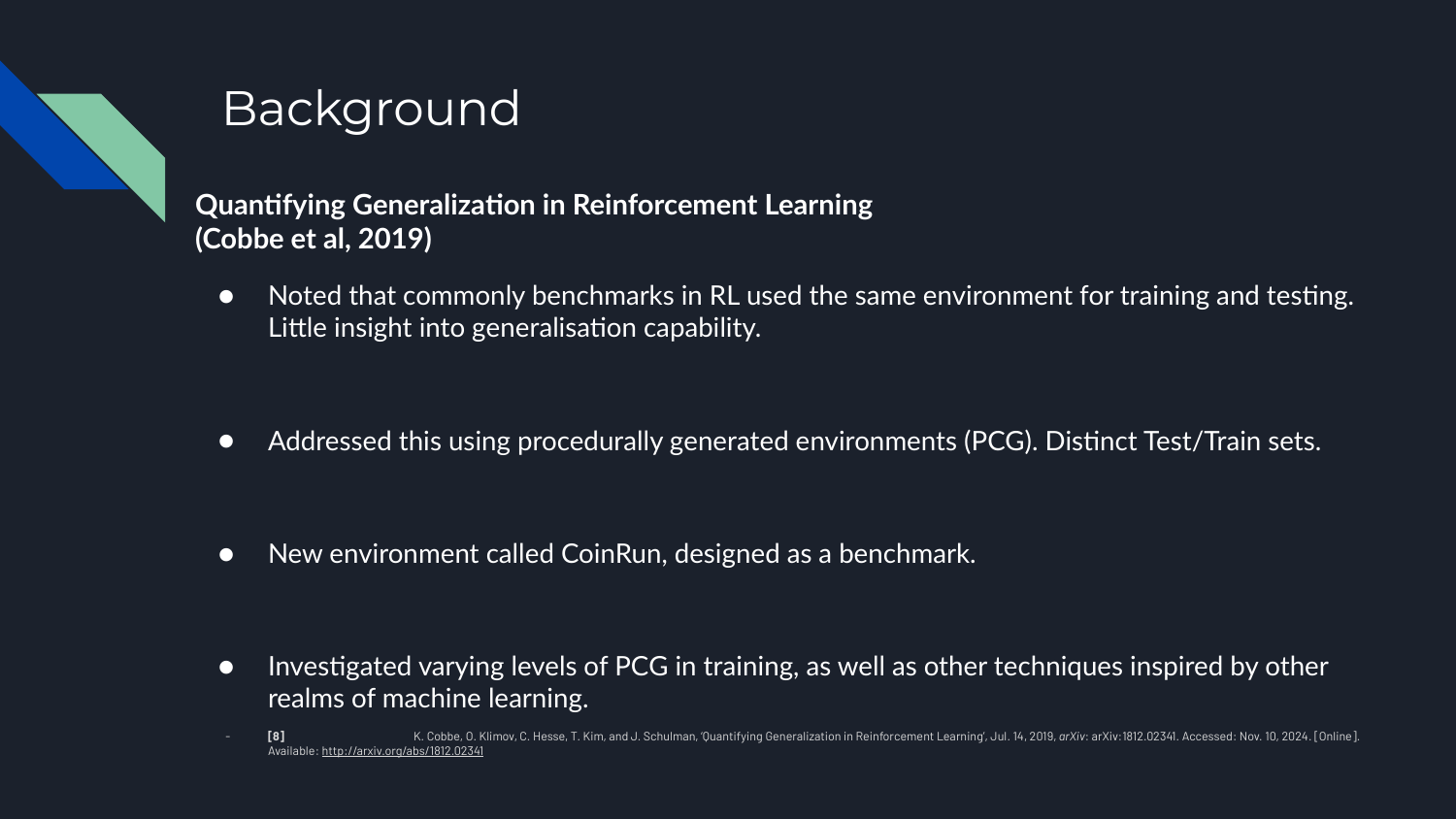

# Background
Quantifying Generalization in Reinforcement Learning
(Cobbe et al, 2019)
Noted that commonly benchmarks in RL used the same environment for training and testing. Little insight into generalisation capability.

Addressed this using procedurally generated environments (PCG). Distinct Test/Train sets.

New environment called CoinRun, designed as a benchmark.

Investigated varying levels of PCG in training, as well as other techniques inspired by other realms of machine learning.
[8]	K. Cobbe, O. Klimov, C. Hesse, T. Kim, and J. Schulman, ‘Quantifying Generalization in Reinforcement Learning’, Jul. 14, 2019, arXiv: arXiv:1812.02341. Accessed: Nov. 10, 2024. [Online]. Available: http://arxiv.org/abs/1812.02341